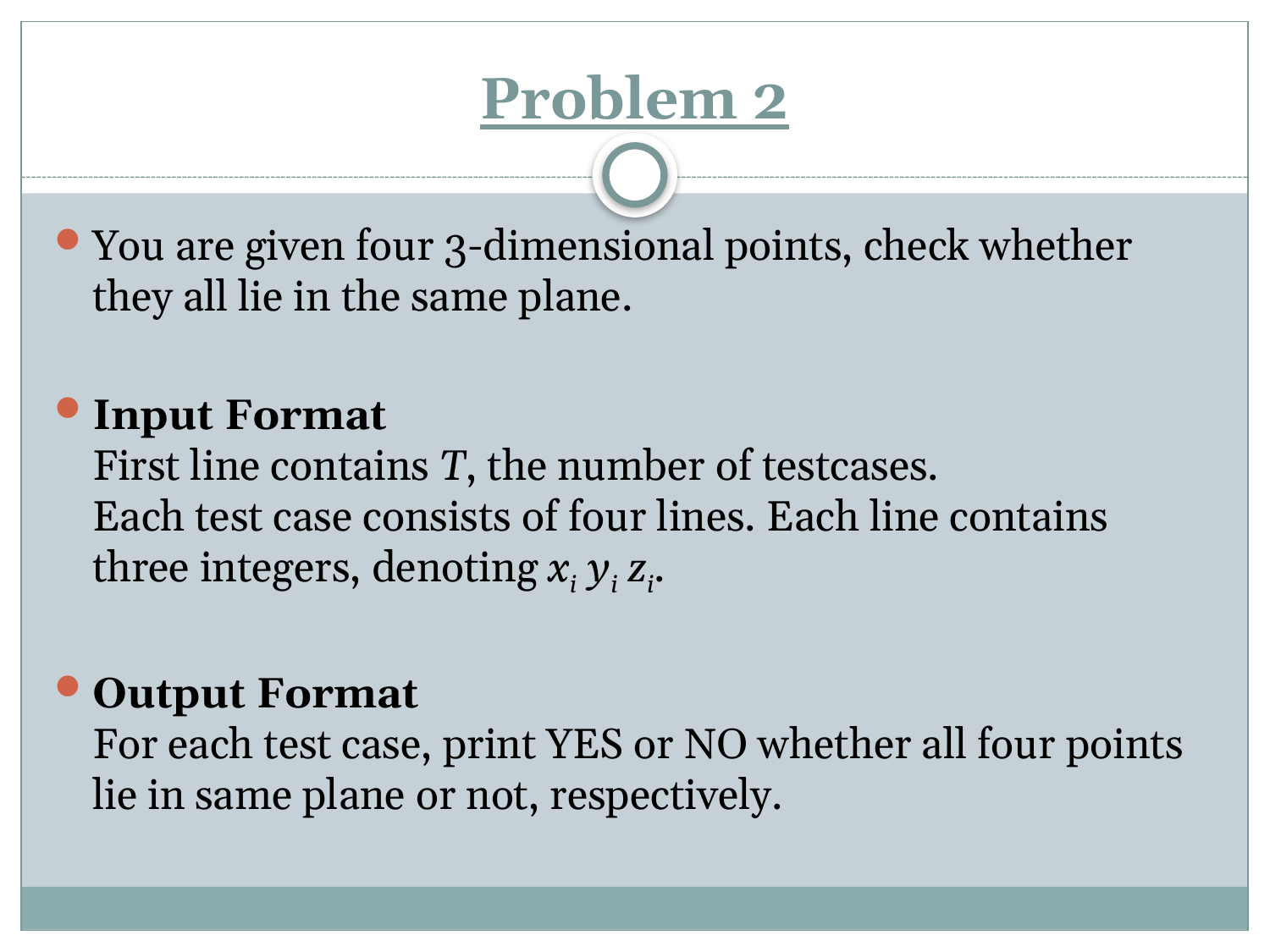

# Problem 2
You are given four 3-dimensional points, check whether they all lie in the same plane.

Input Format
First line contains T, the number of testcases.
Each test case consists of four lines. Each line contains three integers, denoting xi yi zi.

Output Format
For each test case, print YES or NO whether all four points lie in same plane or not, respectively.